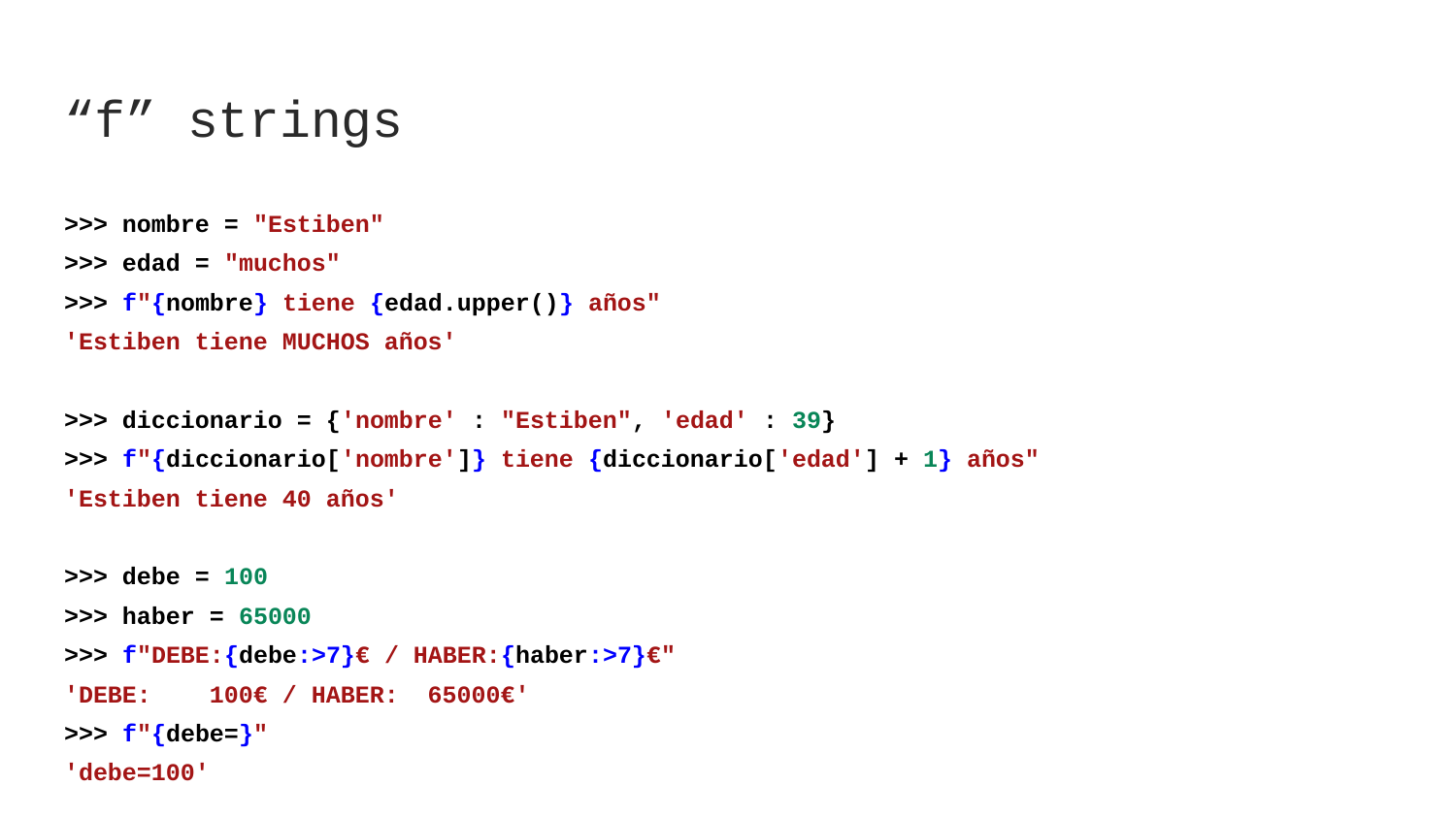

# “f” strings
>>> nombre = "Estiben"
>>> edad = "muchos"
>>> f"{nombre} tiene {edad.upper()} años"
'Estiben tiene MUCHOS años'

>>> diccionario = {'nombre' : "Estiben", 'edad' : 39}
>>> f"{diccionario['nombre']} tiene {diccionario['edad'] + 1} años"
'Estiben tiene 40 años'

>>> debe = 100
>>> haber = 65000
>>> f"DEBE:{debe:>7}€ / HABER:{haber:>7}€"
'DEBE:    100€ / HABER:  65000€'
>>> f"{debe=}"
'debe=100'